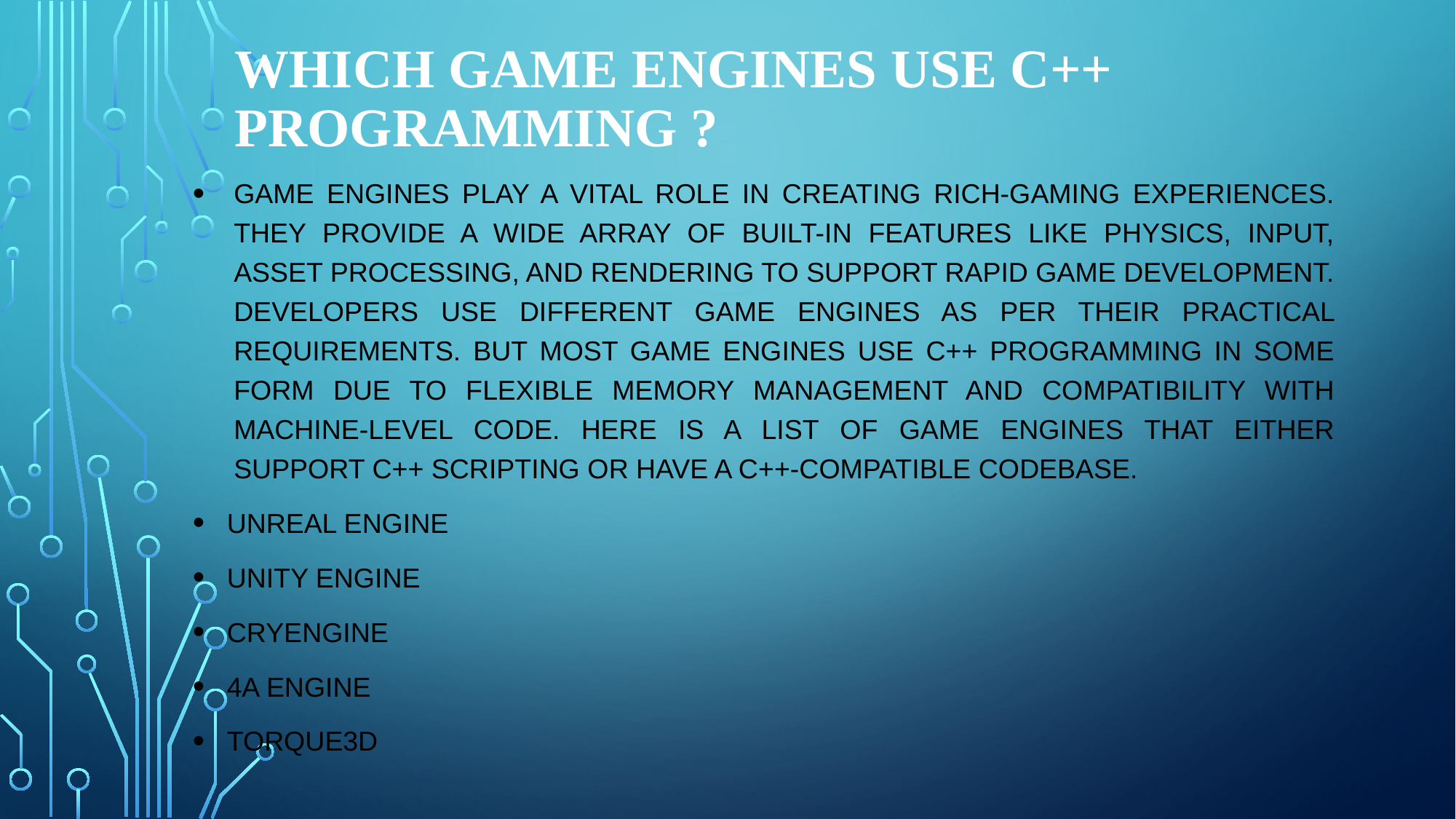

# Which Game Engines Use C++ Programming ?
Game engines play a vital role in creating rich-gaming experiences. They provide a wide array of built-in features like physics, input, asset processing, and rendering to support rapid game development. Developers use different game engines as per their practical requirements. But most game engines use C++ programming in some form due to flexible memory management and compatibility with machine-level code. Here is a list of game engines that either support C++ scripting or have a C++-compatible codebase.
Unreal Engine
Unity Engine
CryEngine
4A Engine
Torque3D